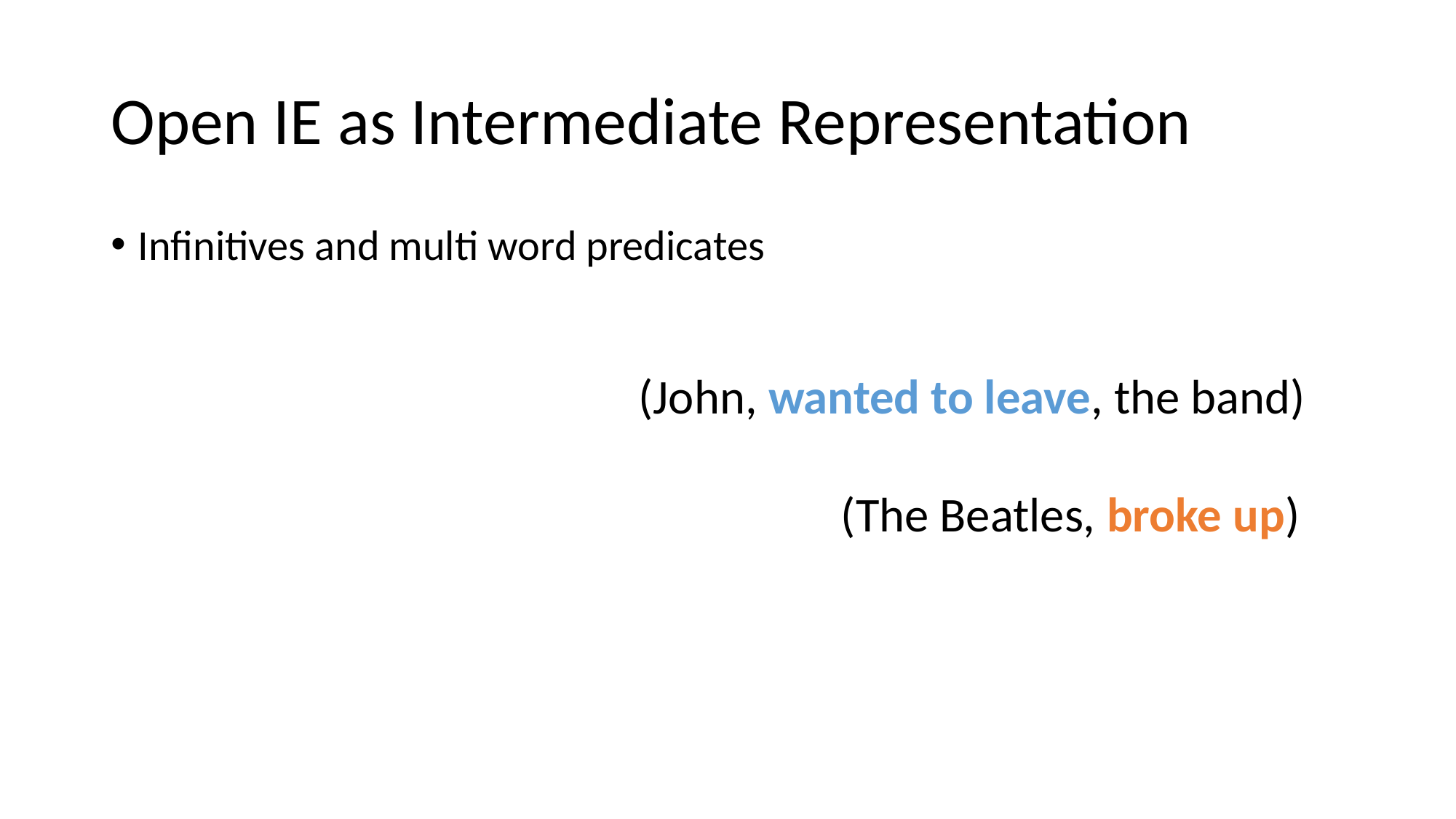

# Open IE as Intermediate Representation
Infinitives and multi word predicates
(John, wanted to leave, the band)

(The Beatles, broke up)